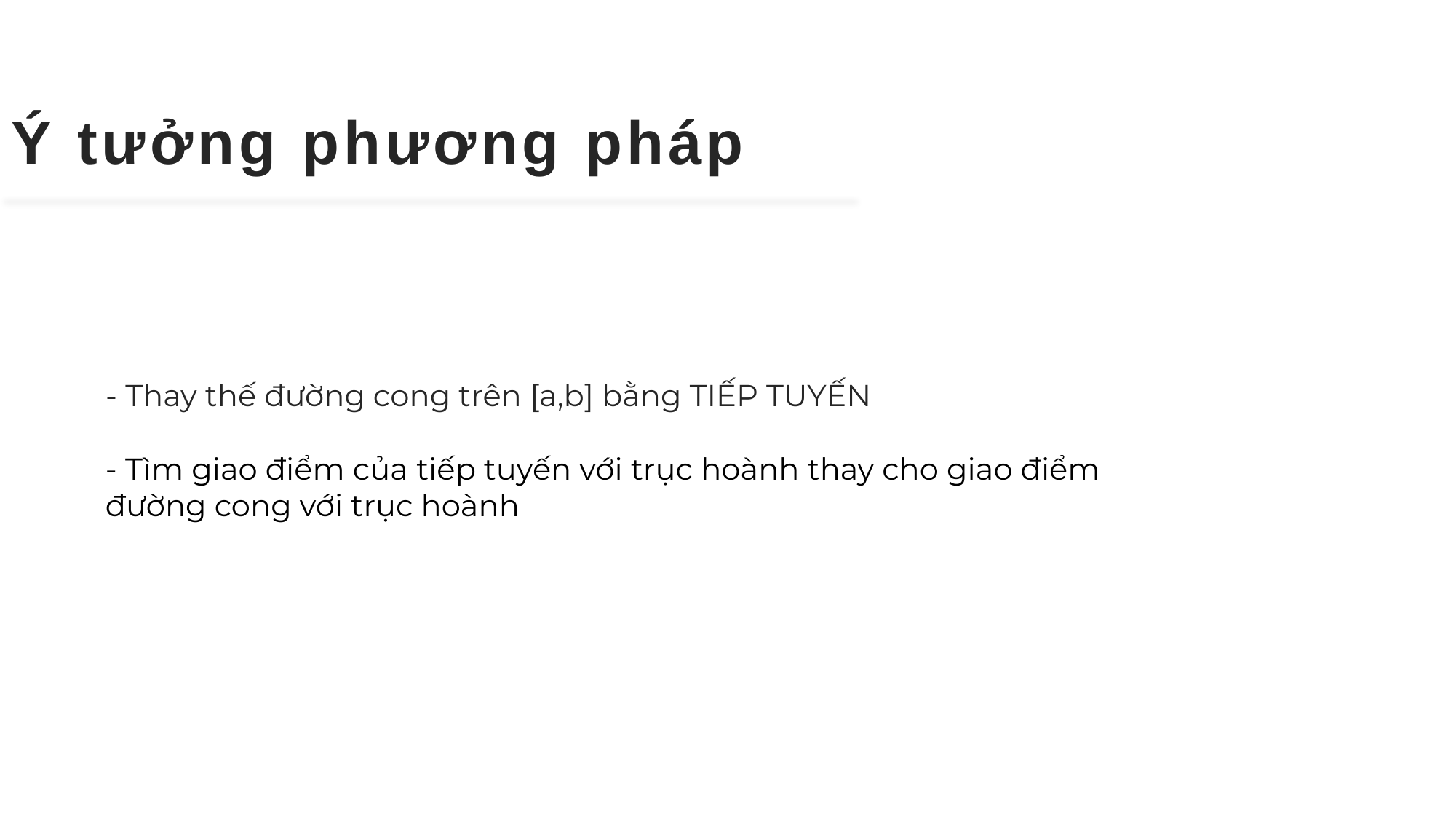

Ý tưởng phương pháp
- Thay thế đường cong trên [a,b] bằng TIẾP TUYẾN
- Tìm giao điểm của tiếp tuyến với trục hoành thay cho giao điểm
đường cong với trục hoành